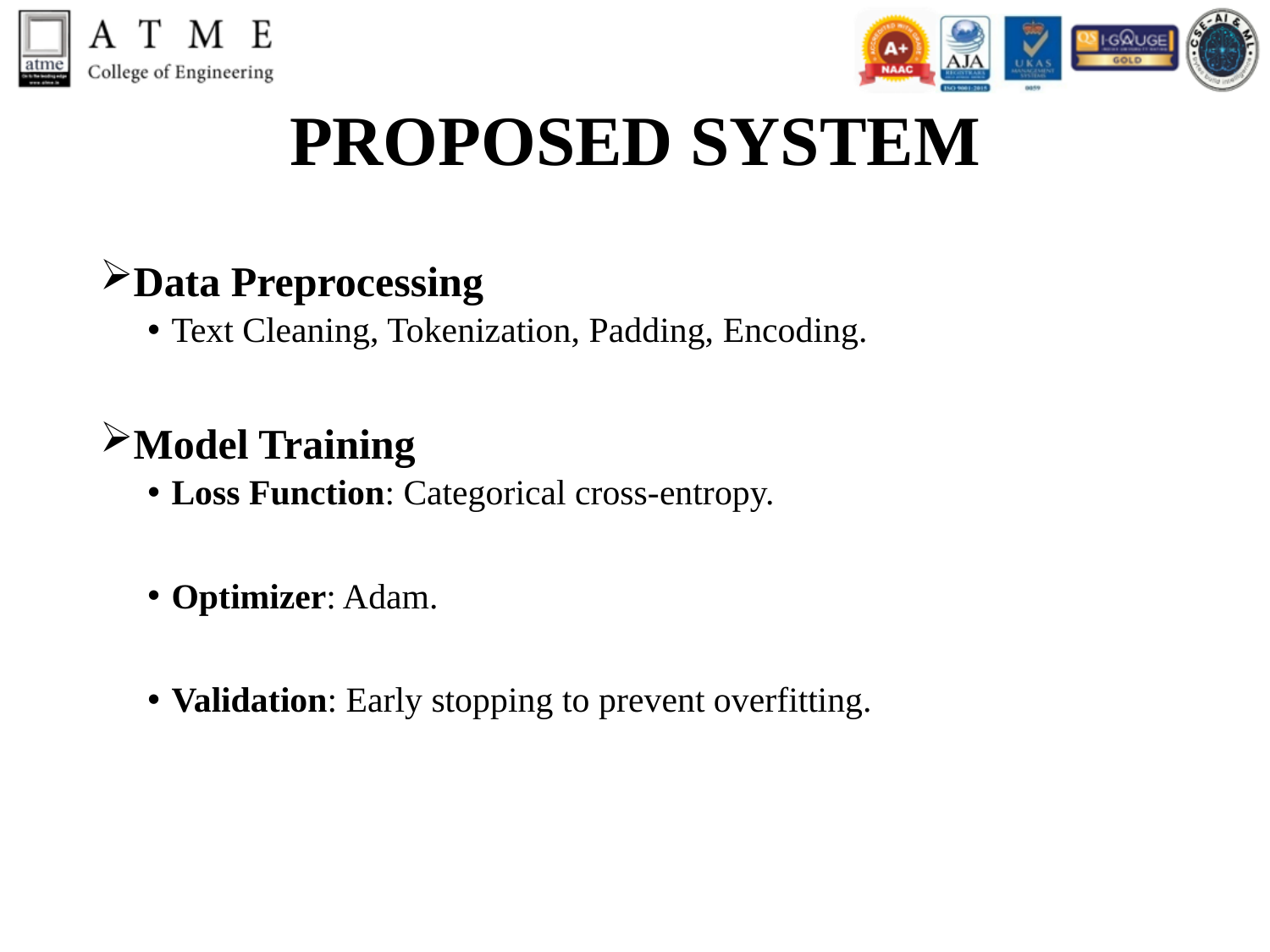

# PROPOSED SYSTEM
Data Preprocessing
Text Cleaning, Tokenization, Padding, Encoding.

Model Training
Loss Function: Categorical cross-entropy.

Optimizer: Adam.

Validation: Early stopping to prevent overfitting.